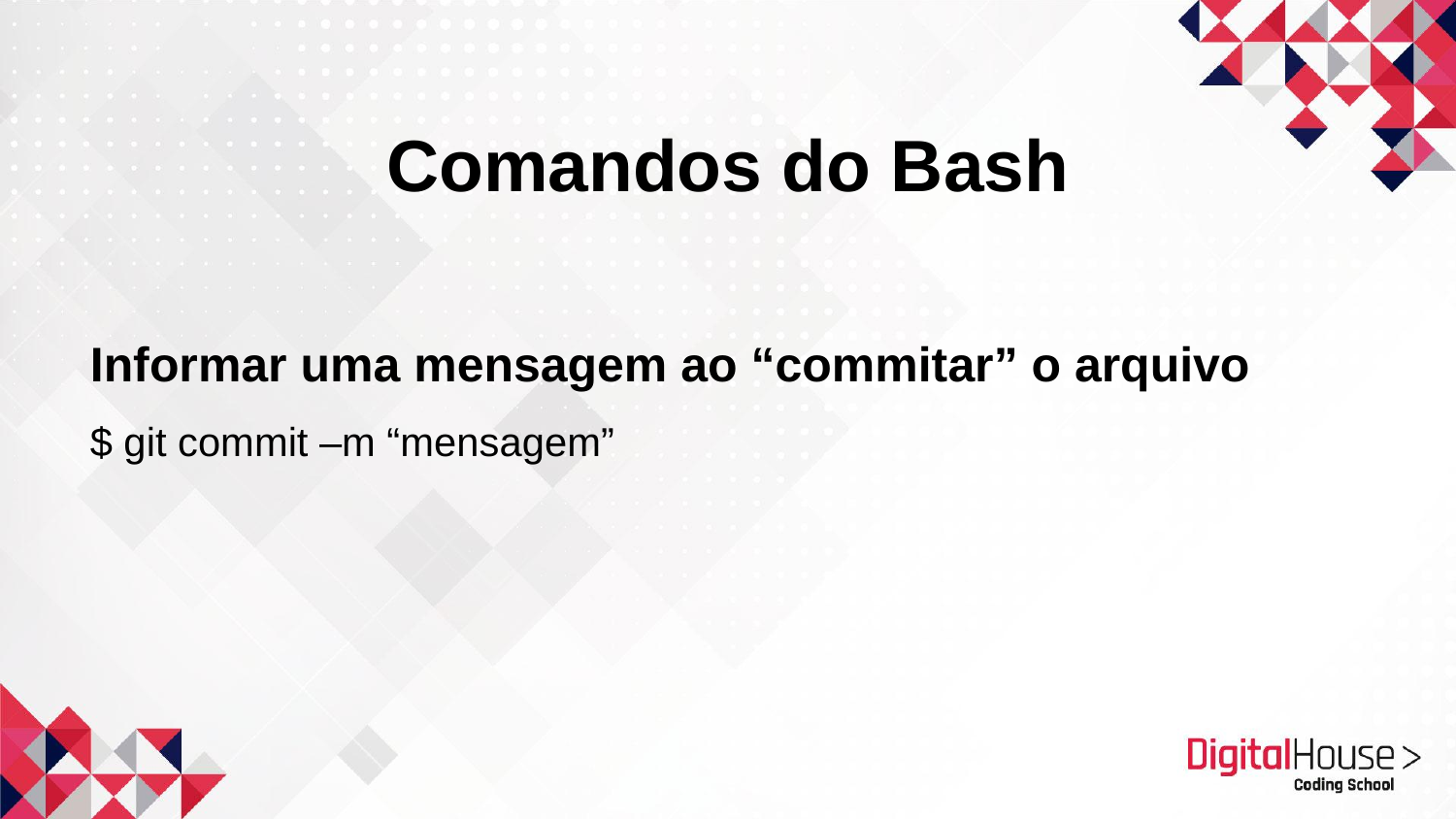

# Comandos do Bash
Informar uma mensagem ao “commitar” o arquivo
$ git commit –m “mensagem”